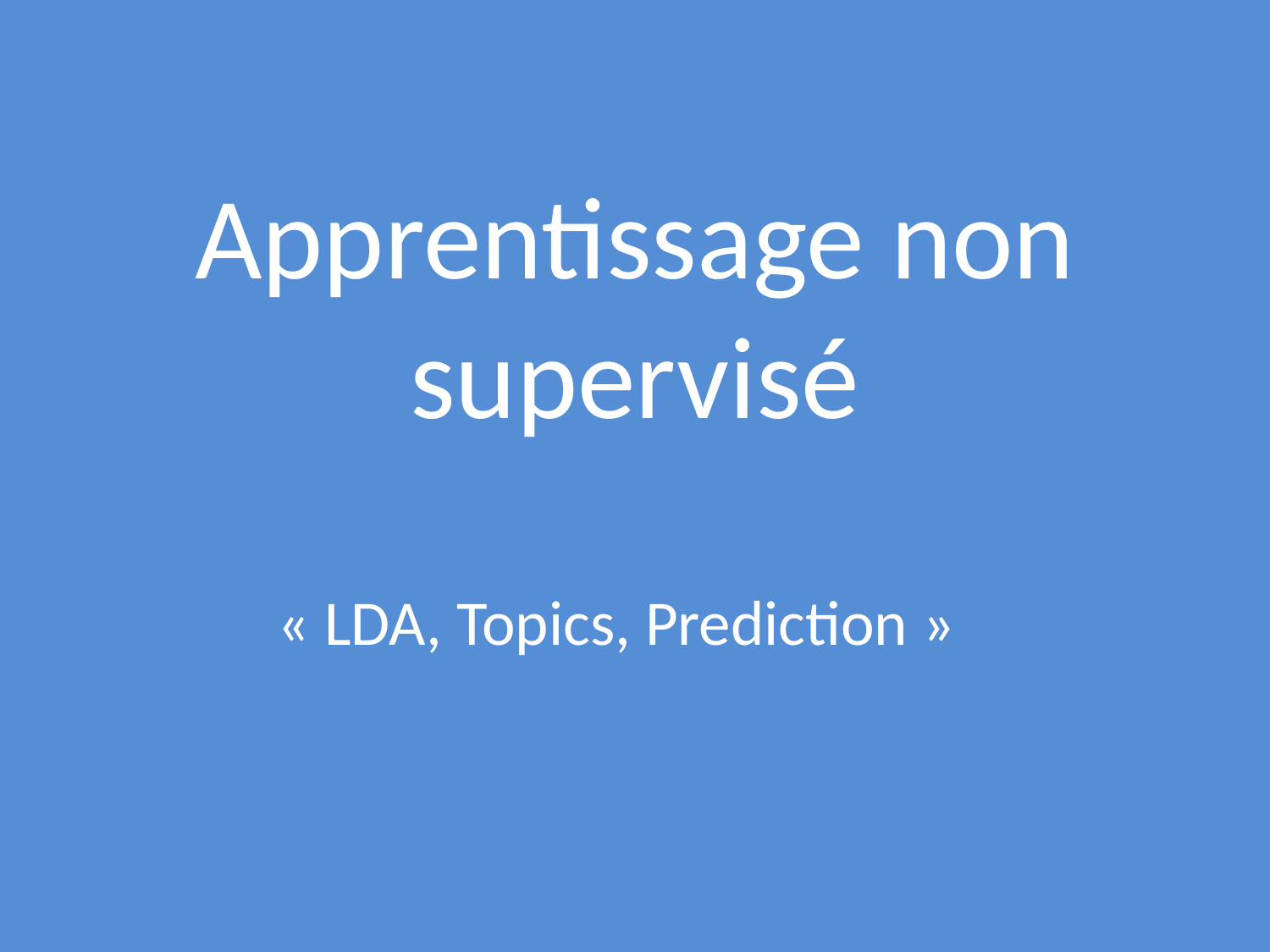

# Apprentissage non supervisé
« LDA, Topics, Prediction »